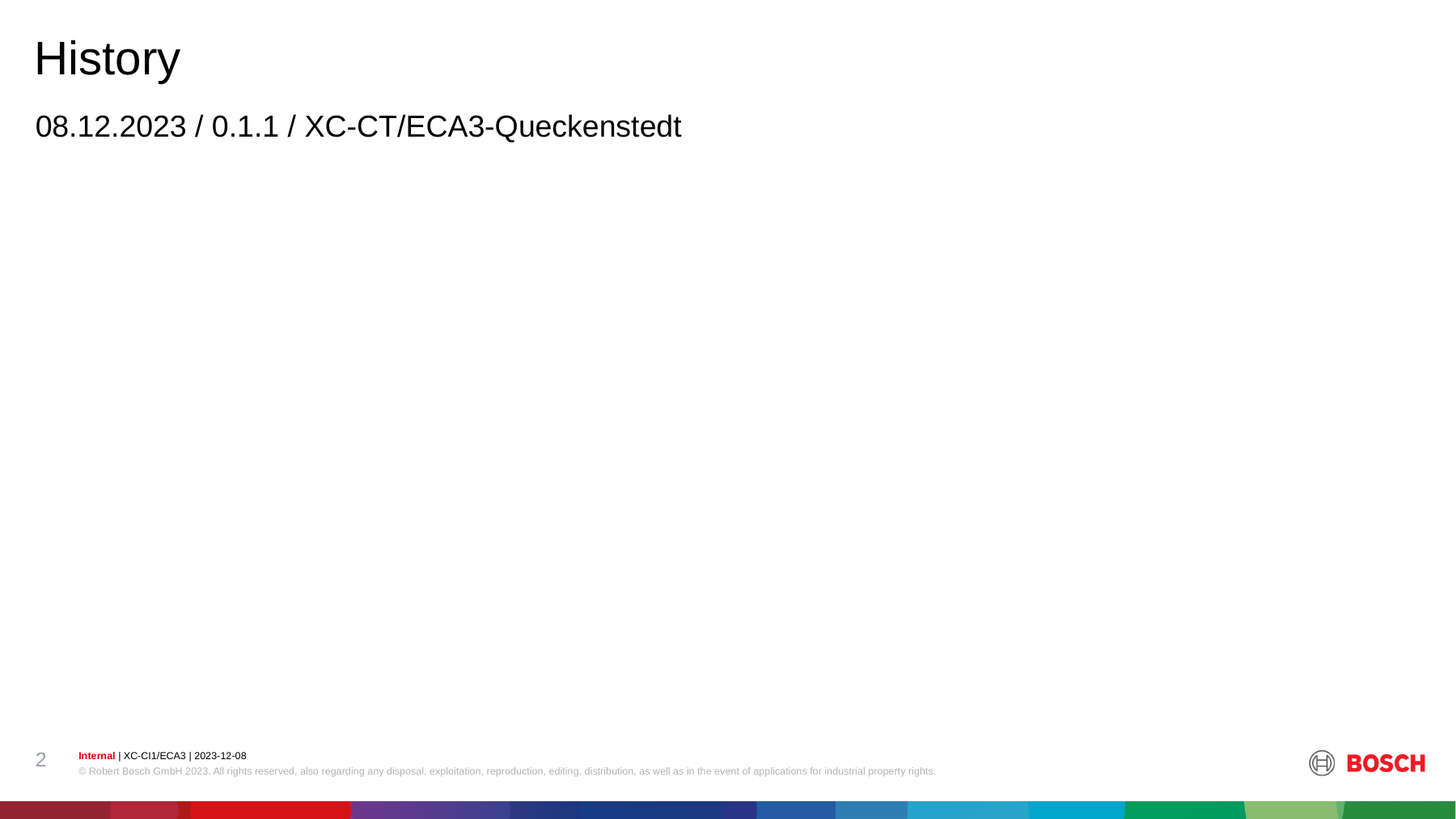

History
08.12.2023 / 0.1.1 / XC-CT/ECA3-Queckenstedt

2